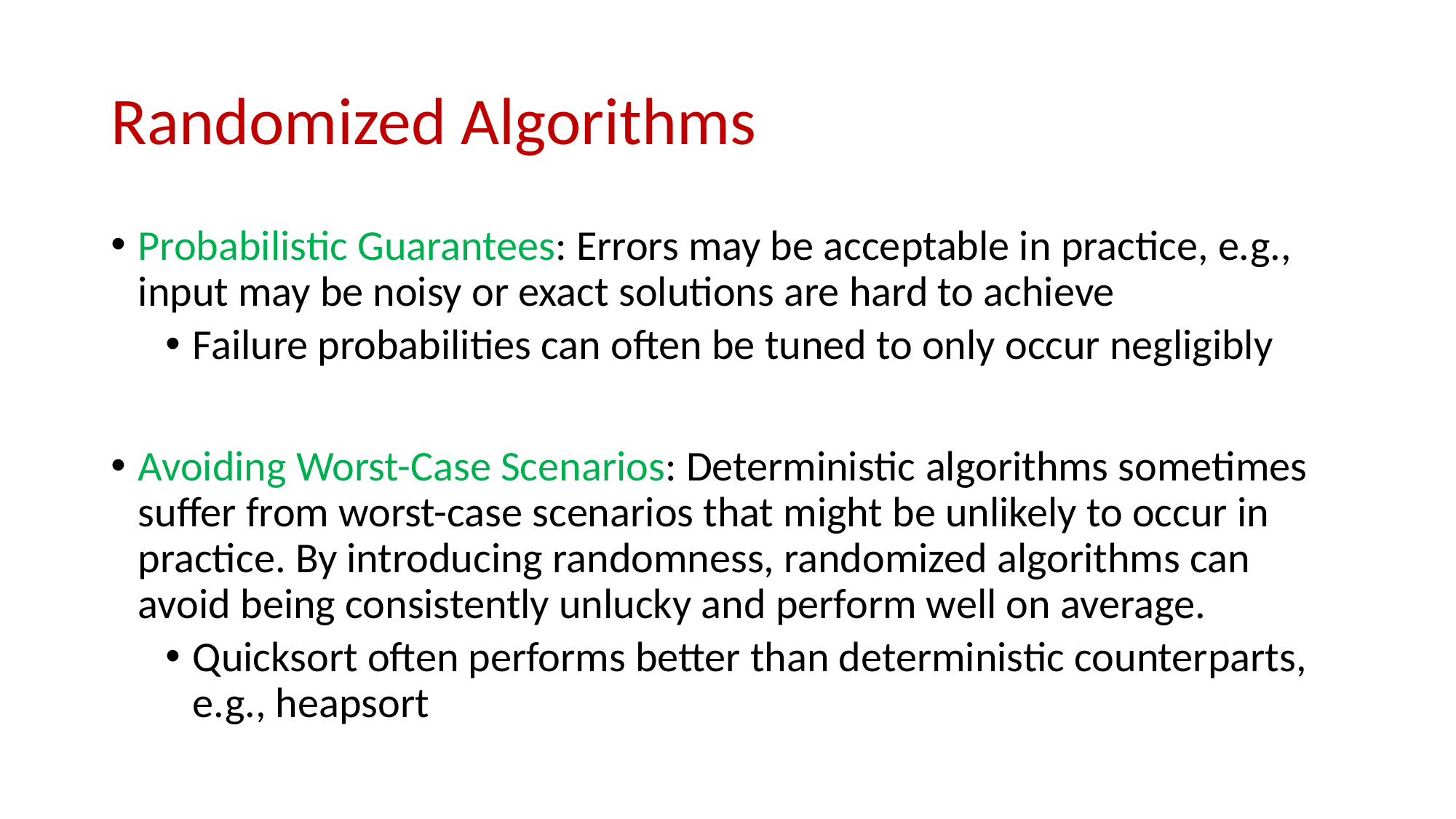

# Randomized Algorithms
Probabilistic Guarantees: Errors may be acceptable in practice, e.g., input may be noisy or exact solutions are hard to achieve
Failure probabilities can often be tuned to only occur negligibly

Avoiding Worst-Case Scenarios: Deterministic algorithms sometimes suffer from worst-case scenarios that might be unlikely to occur in practice. By introducing randomness, randomized algorithms can avoid being consistently unlucky and perform well on average.
Quicksort often performs better than deterministic counterparts, e.g., heapsort